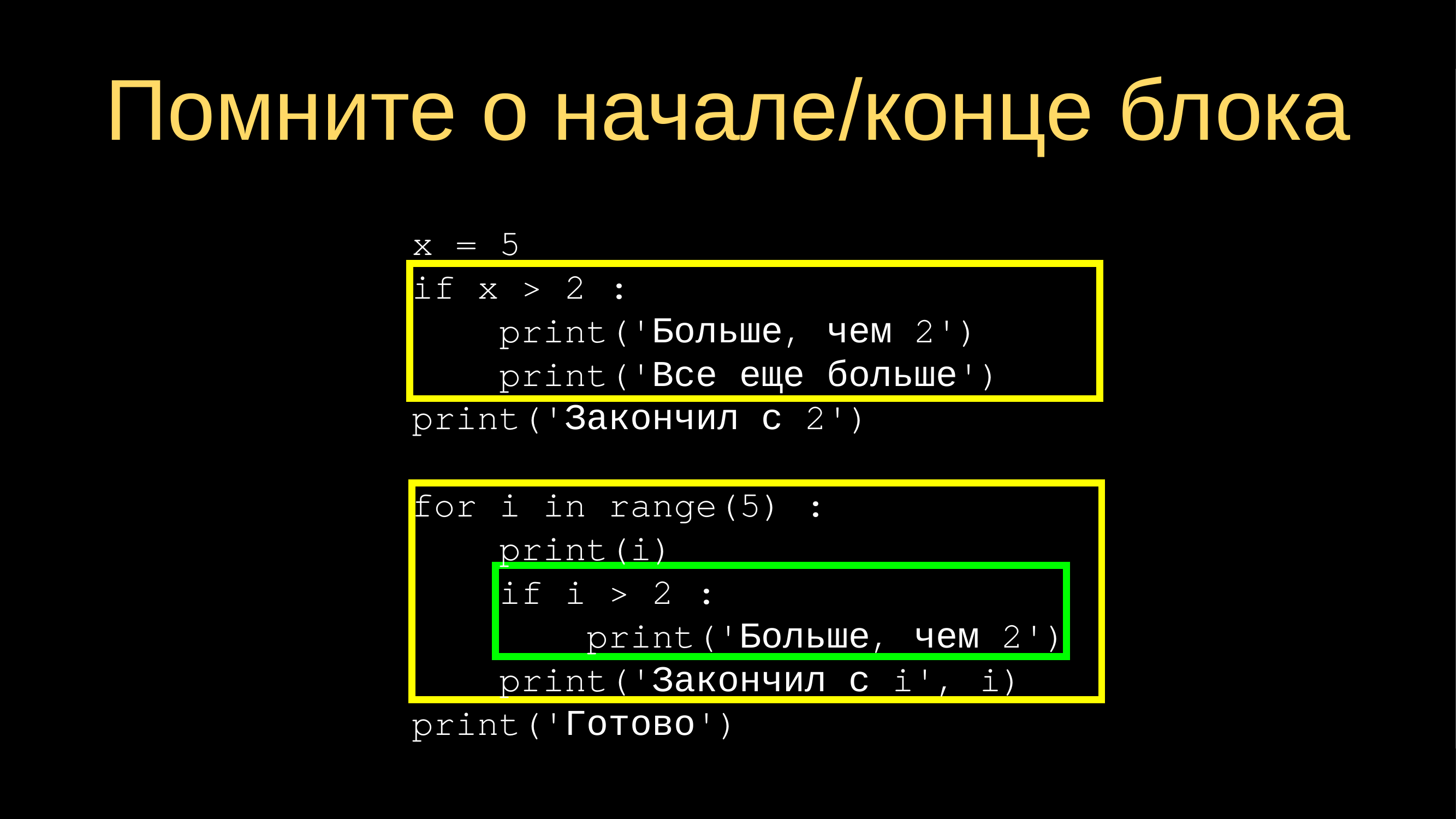

Помните о начале/конце блока

x = 5
if x > 2 :
    print('Больше, чем 2')
    print('Все еще больше')
print('Закончил с 2')

for i in range(5) :
    print(i)
    if i > 2 :
        print('Больше, чем 2')
    print('Закончил с i', i)
print('Готово')